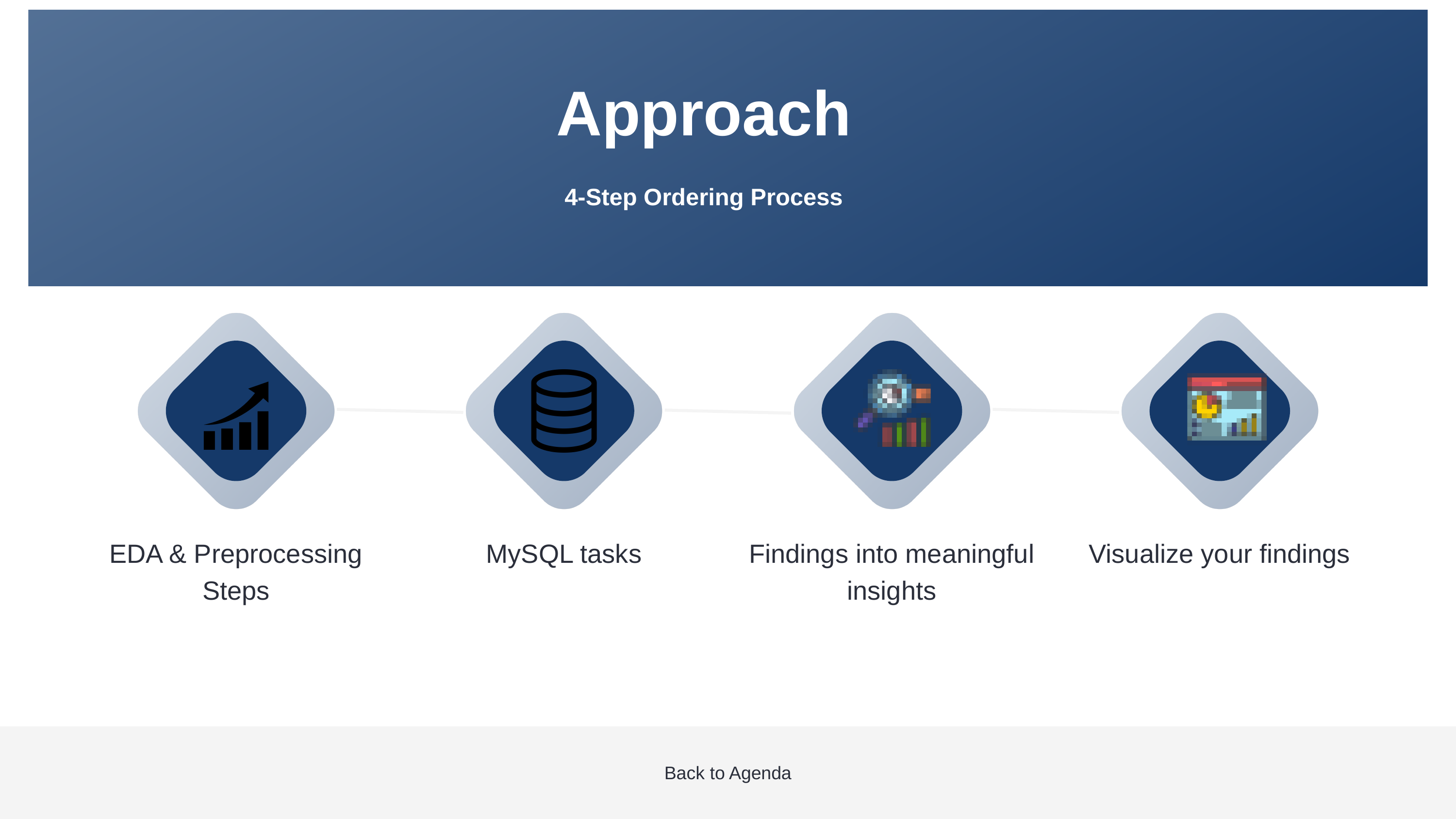

Approach

4-Step Ordering Process

EDA & Preprocessing Steps
MySQL tasks
Findings into meaningful insights
Visualize your findings

Back to Agenda